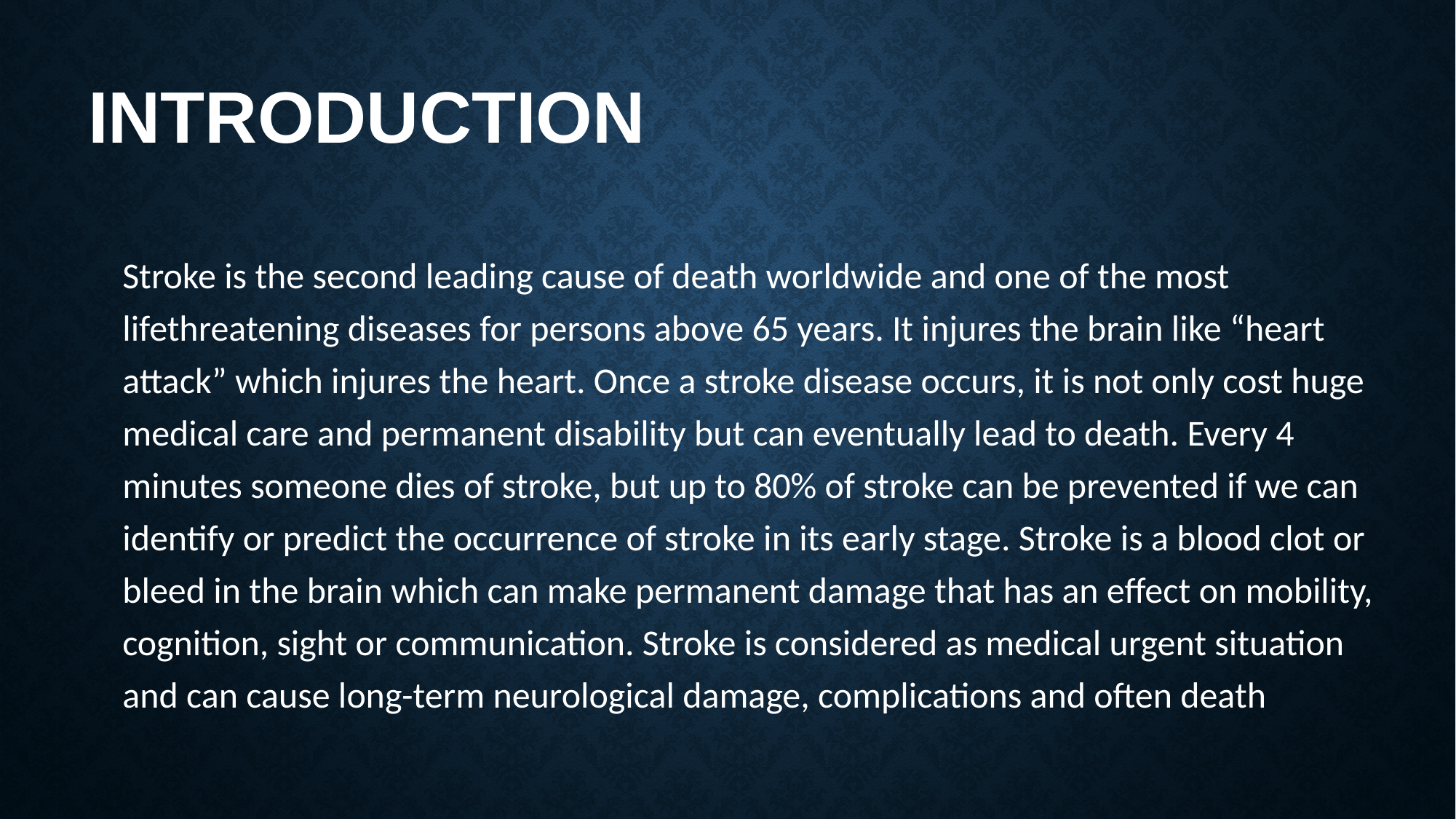

# Introduction
Stroke is the second leading cause of death worldwide and one of the most lifethreatening diseases for persons above 65 years. It injures the brain like “heart attack” which injures the heart. Once a stroke disease occurs, it is not only cost huge medical care and permanent disability but can eventually lead to death. Every 4 minutes someone dies of stroke, but up to 80% of stroke can be prevented if we can identify or predict the occurrence of stroke in its early stage. Stroke is a blood clot or bleed in the brain which can make permanent damage that has an effect on mobility, cognition, sight or communication. Stroke is considered as medical urgent situation and can cause long-term neurological damage, complications and often death